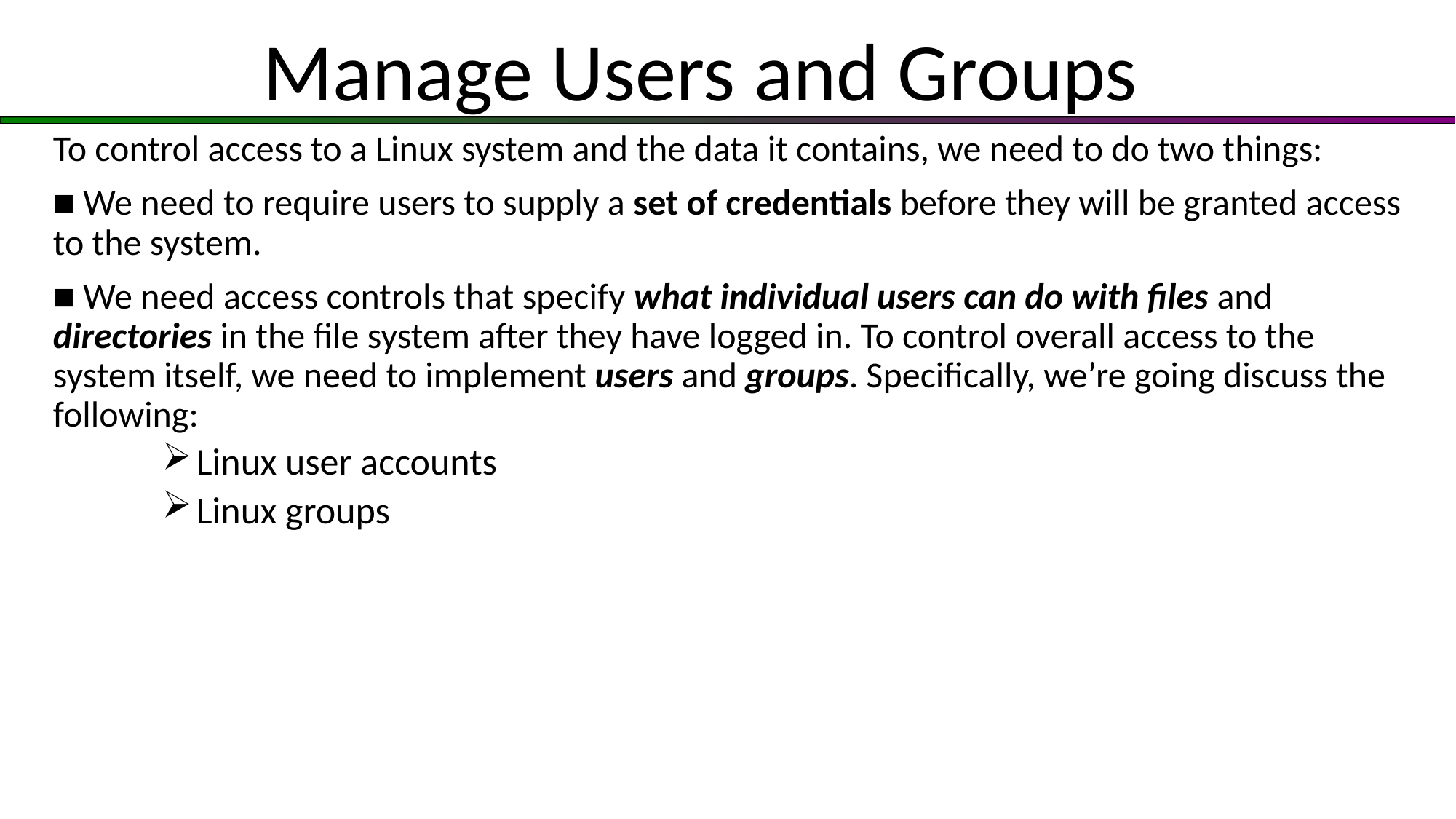

# Manage Users and Groups

To control access to a Linux system and the data it contains, we need to do two things:
■ We need to require users to supply a set of credentials before they will be granted access to the system.
■ We need access controls that specify what individual users can do with files and directories in the file system after they have logged in. To control overall access to the system itself, we need to implement users and groups. Specifically, we’re going discuss the following:
Linux user accounts
Linux groups